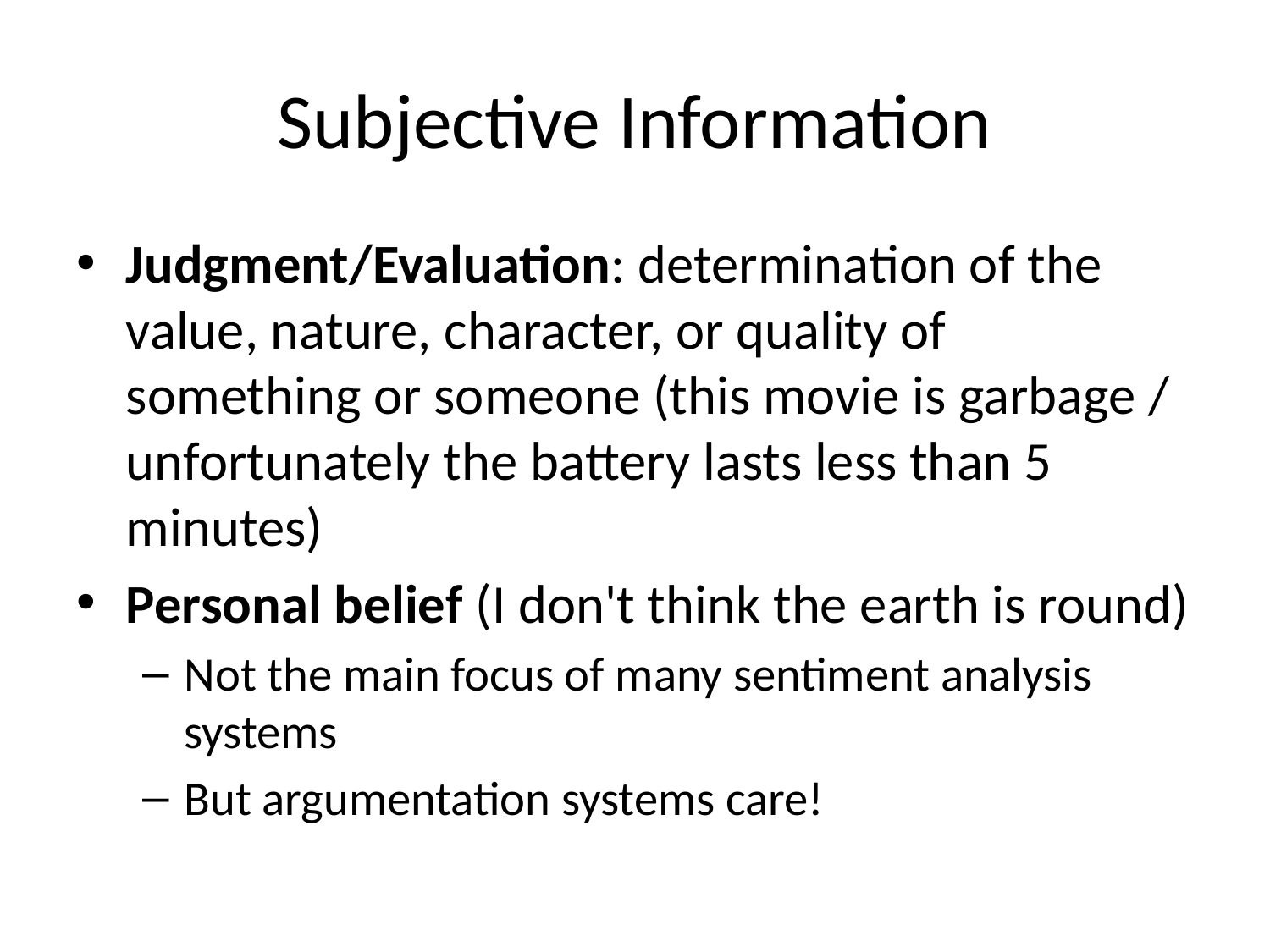

# Subjective Information
Judgment/Evaluation: determination of the value, nature, character, or quality of something or someone (this movie is garbage / unfortunately the battery lasts less than 5 minutes)
Personal belief (I don't think the earth is round)
Not the main focus of many sentiment analysis systems
But argumentation systems care!